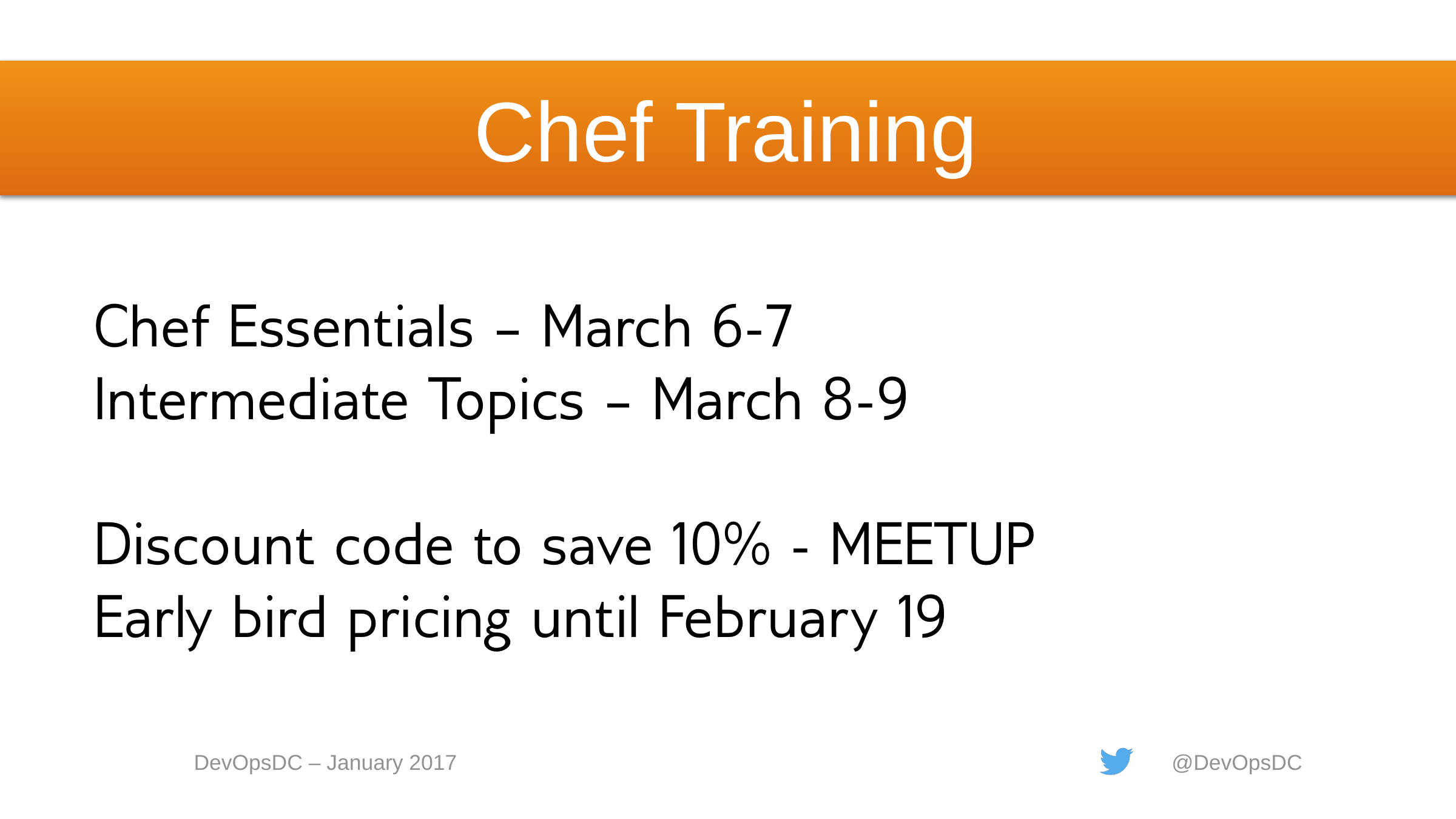

# Chef Training
Chef Essentials – March 6-7
Intermediate Topics – March 8-9

Discount code to save 10% - MEETUP
Early bird pricing until February 19